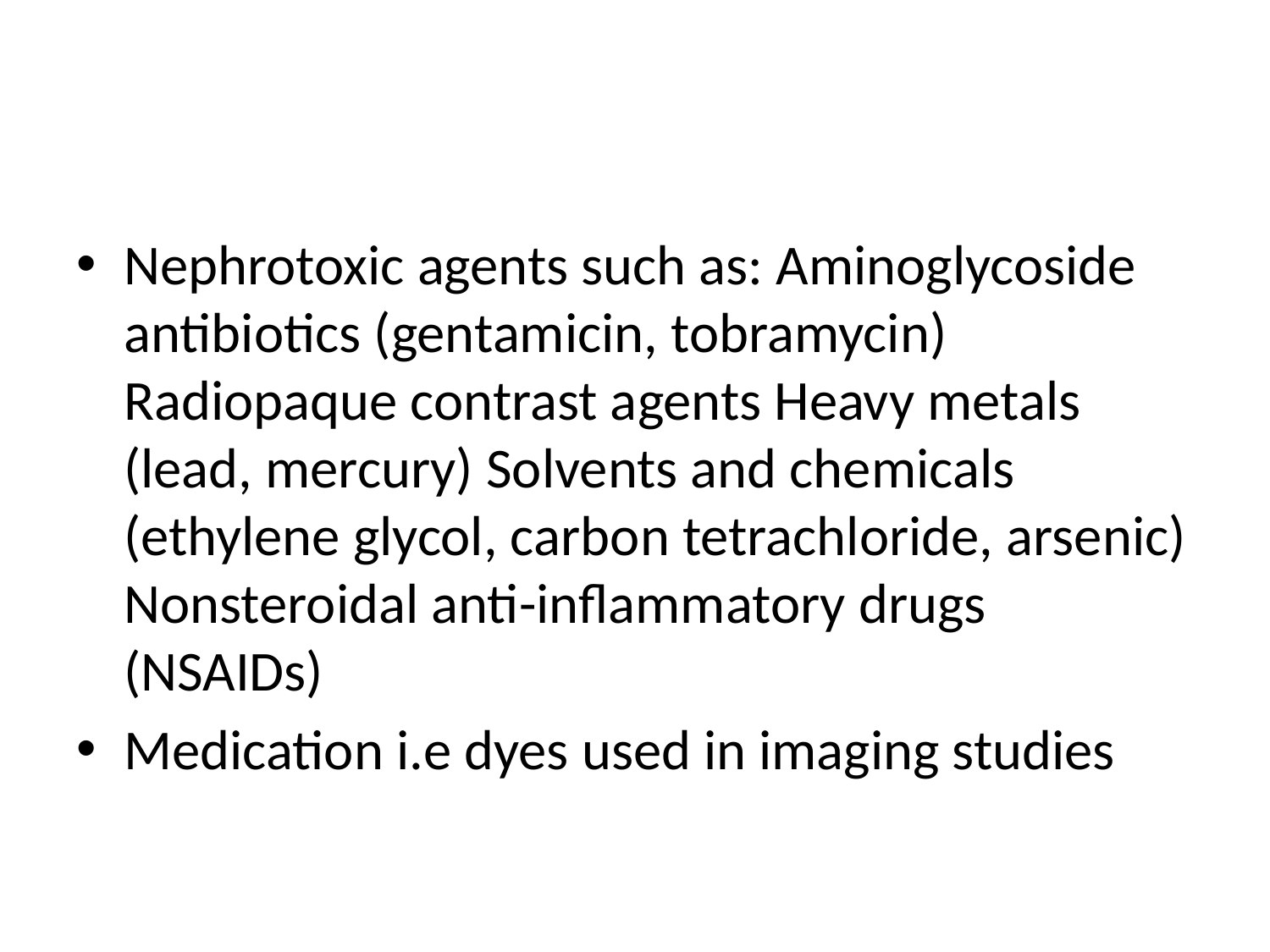

#
Nephrotoxic agents such as: Aminoglycoside antibiotics (gentamicin, tobramycin) Radiopaque contrast agents Heavy metals (lead, mercury) Solvents and chemicals (ethylene glycol, carbon tetrachloride, arsenic) Nonsteroidal anti-inﬂammatory drugs (NSAIDs)
Medication i.e dyes used in imaging studies